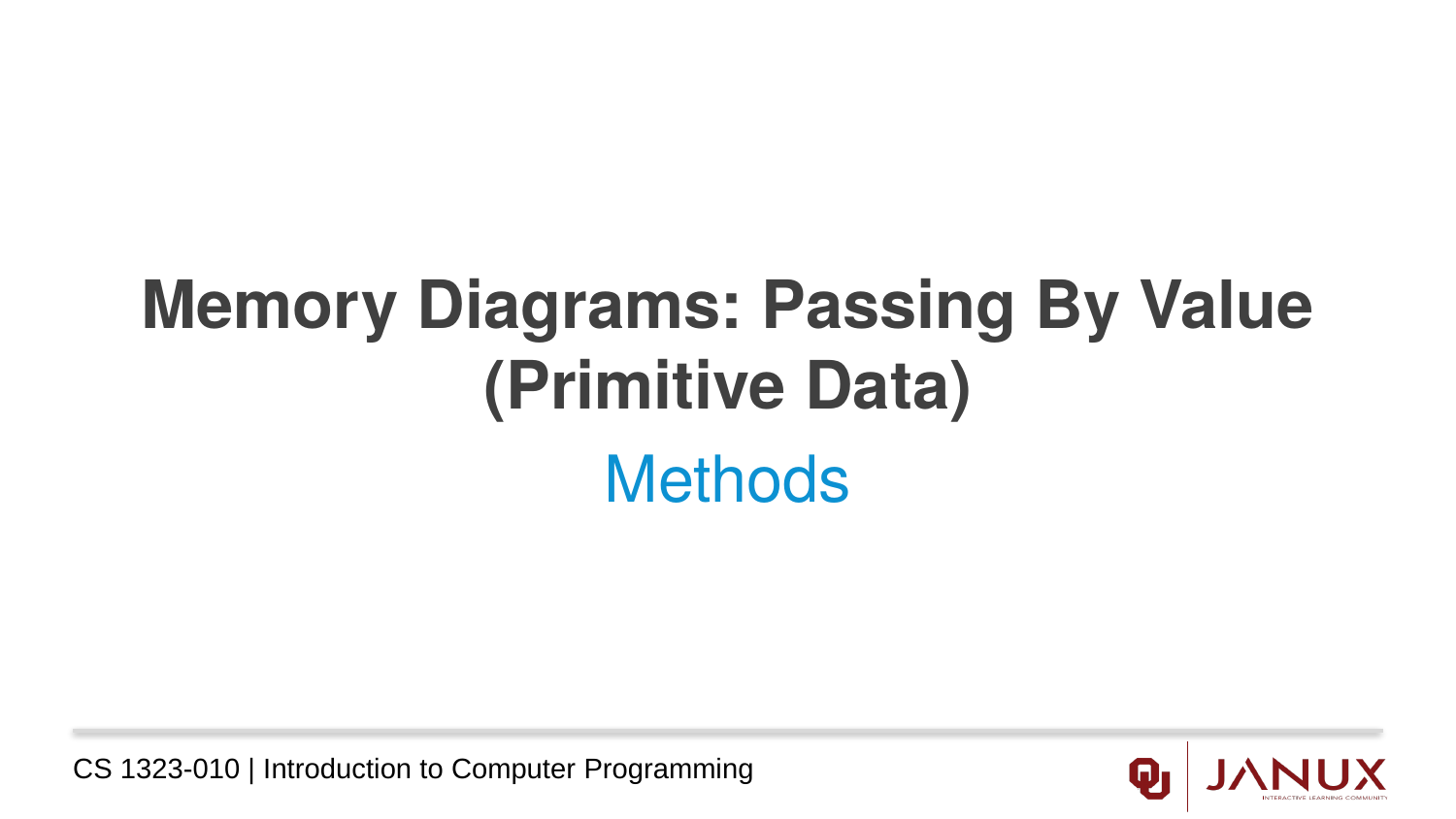

# Memory Diagrams: Passing By Value (Primitive Data)
Methods